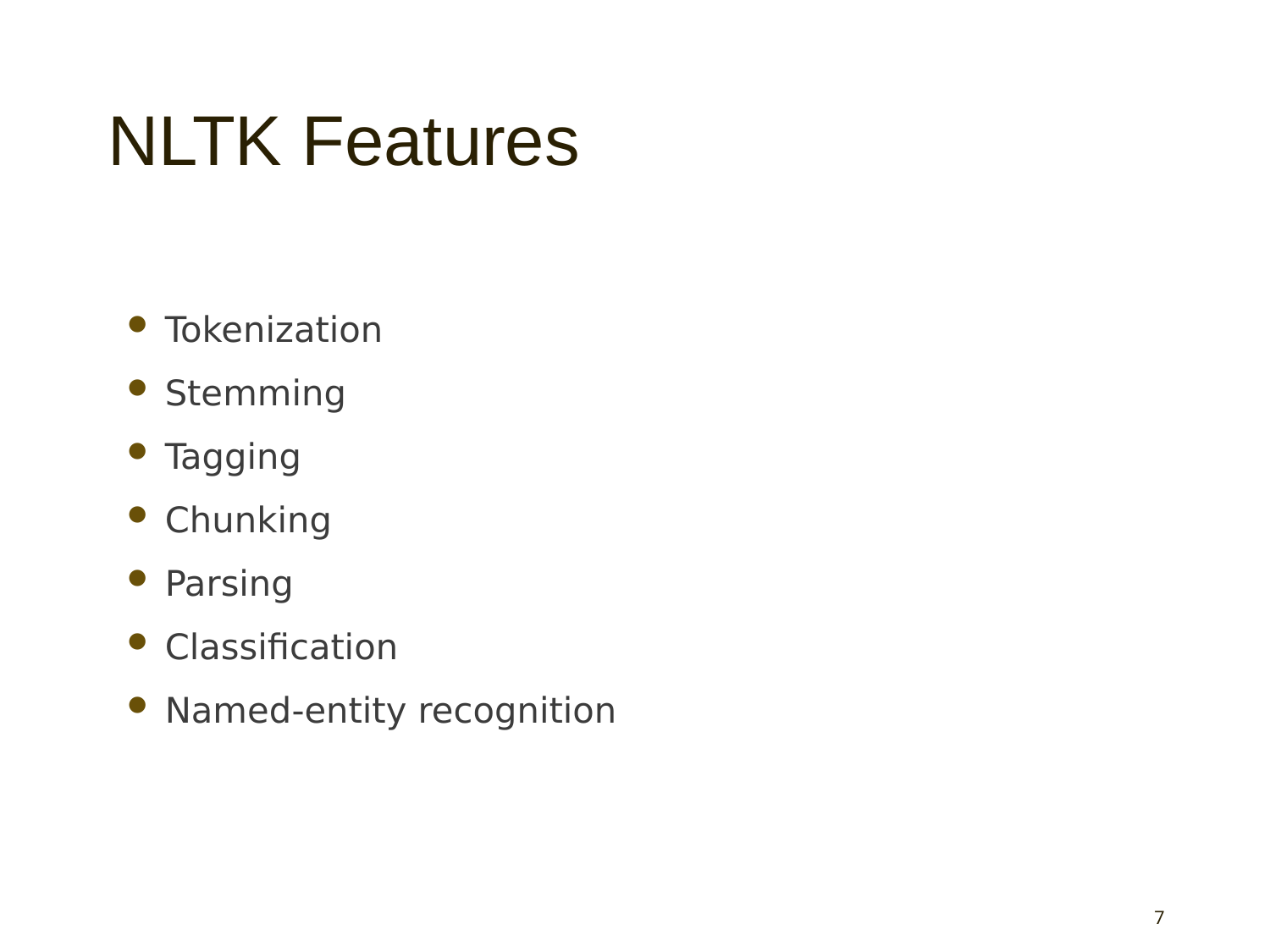

# NLTK Features
Tokenization
Stemming
Tagging
Chunking
Parsing
Classification
Named-entity recognition
7